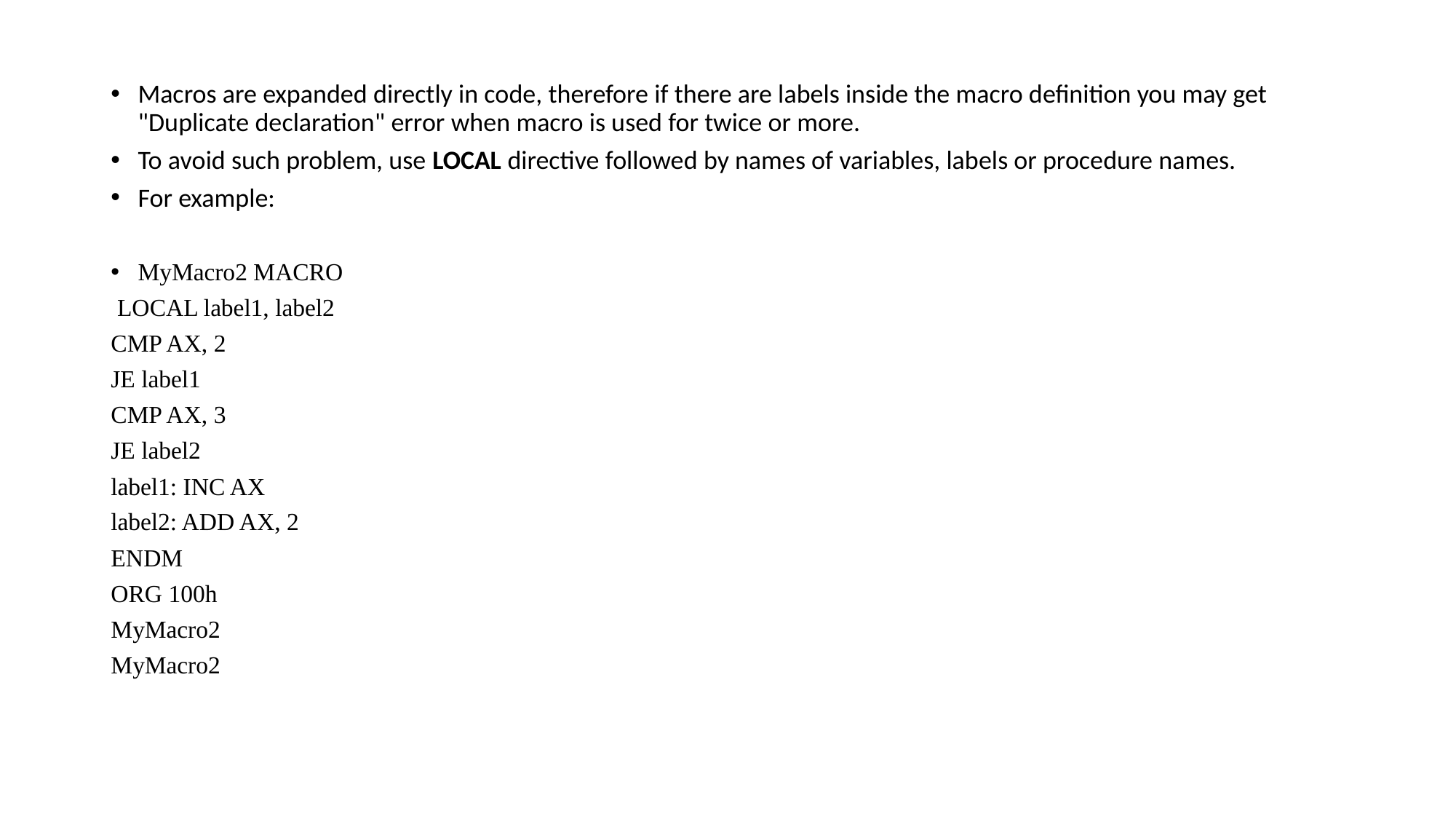

#
Macros are expanded directly in code, therefore if there are labels inside the macro definition you may get "Duplicate declaration" error when macro is used for twice or more.
To avoid such problem, use LOCAL directive followed by names of variables, labels or procedure names.
For example:

MyMacro2 MACRO
 LOCAL label1, label2
CMP AX, 2
JE label1
CMP AX, 3
JE label2
label1: INC AX
label2: ADD AX, 2
ENDM
ORG 100h
MyMacro2
MyMacro2